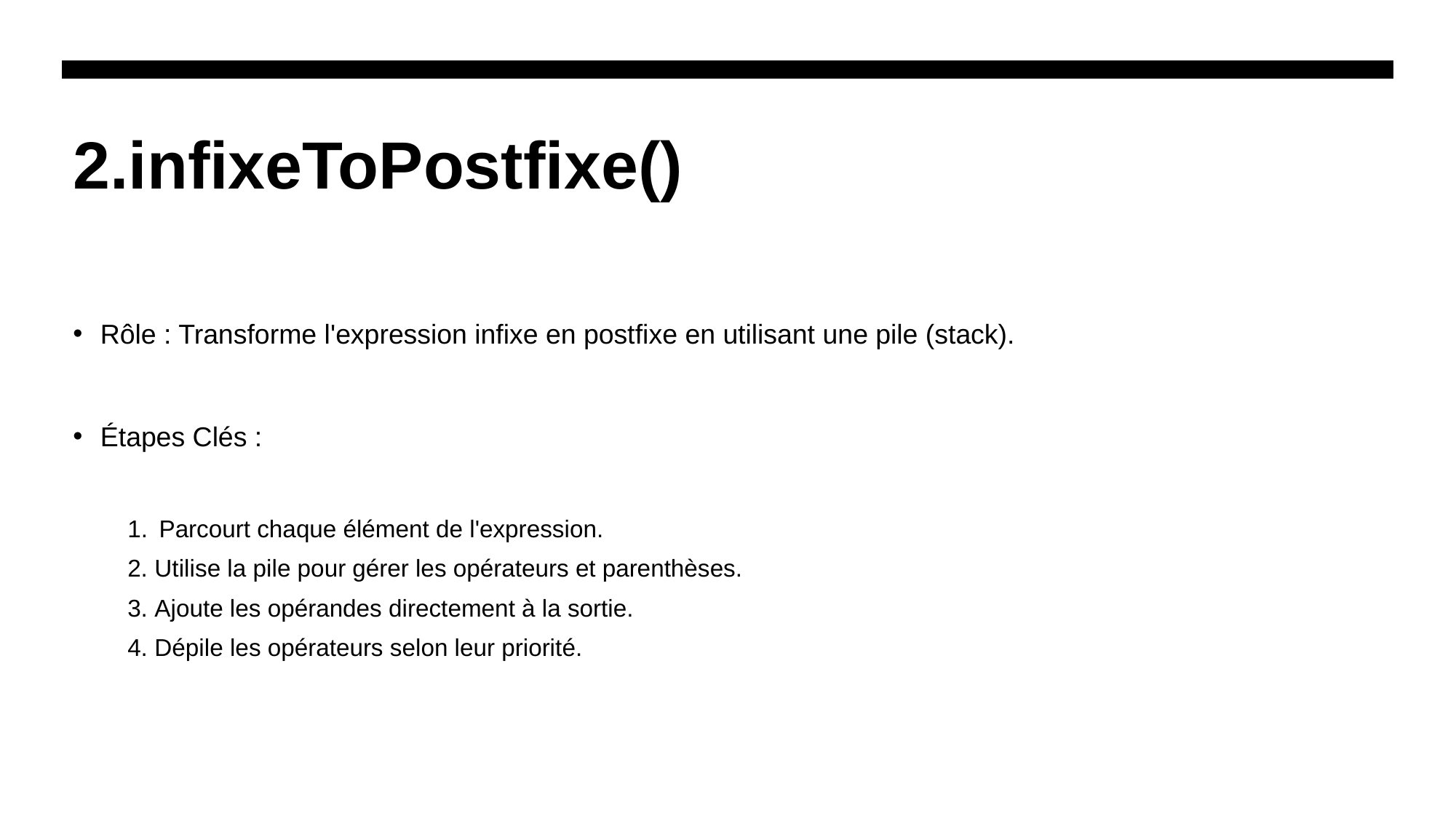

# 2.infixeToPostfixe()

Rôle : Transforme l'expression infixe en postfixe en utilisant une pile (stack).

Étapes Clés :

Parcourt chaque élément de l'expression.
2. Utilise la pile pour gérer les opérateurs et parenthèses.
3. Ajoute les opérandes directement à la sortie.
4. Dépile les opérateurs selon leur priorité.